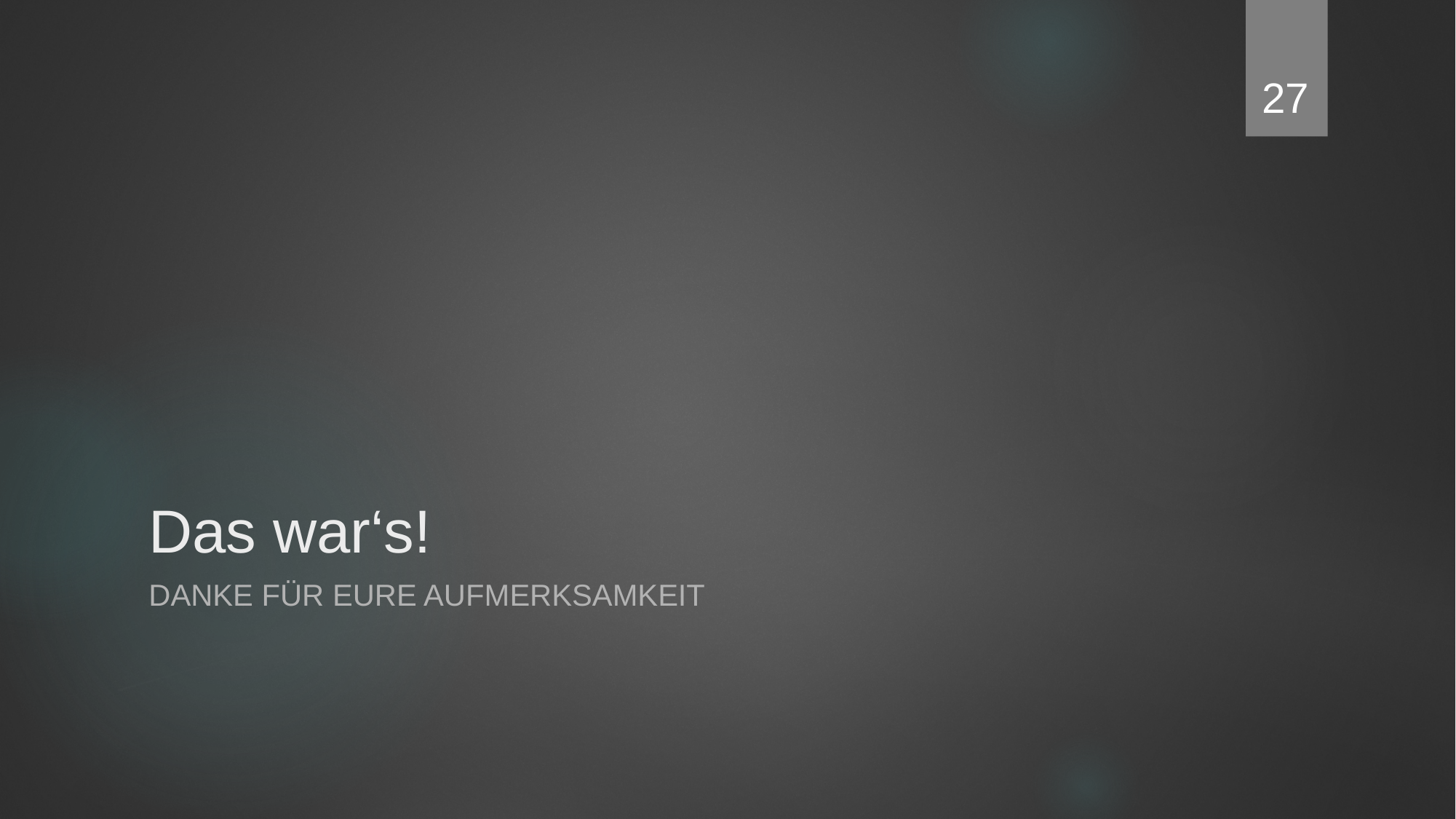

27
# Das war‘s!
DANKE FÜR EURE AUFMERKSAMKEIT